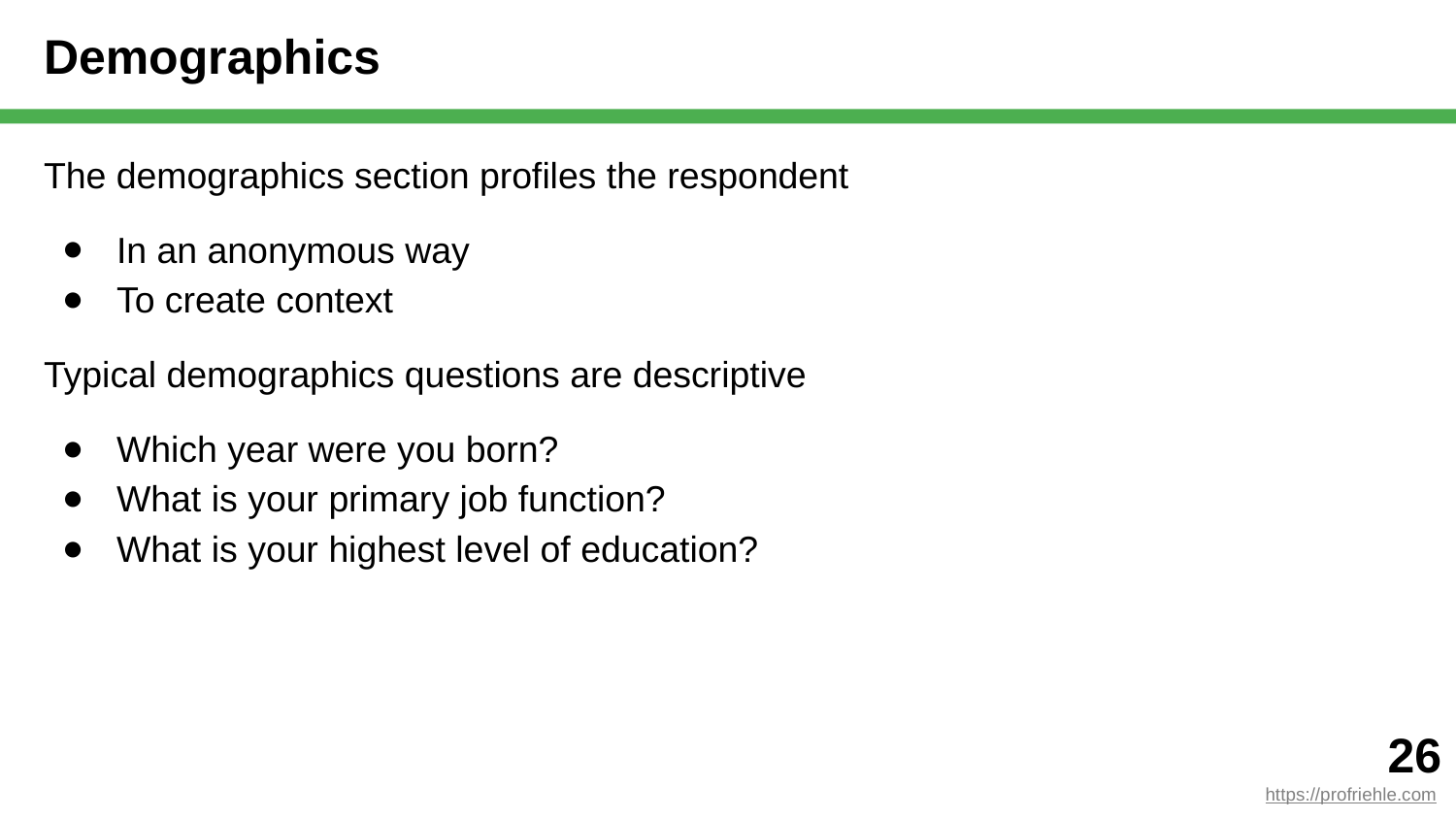

# Demographics
The demographics section profiles the respondent
In an anonymous way
To create context
Typical demographics questions are descriptive
Which year were you born?
What is your primary job function?
What is your highest level of education?

26
https://profriehle.com